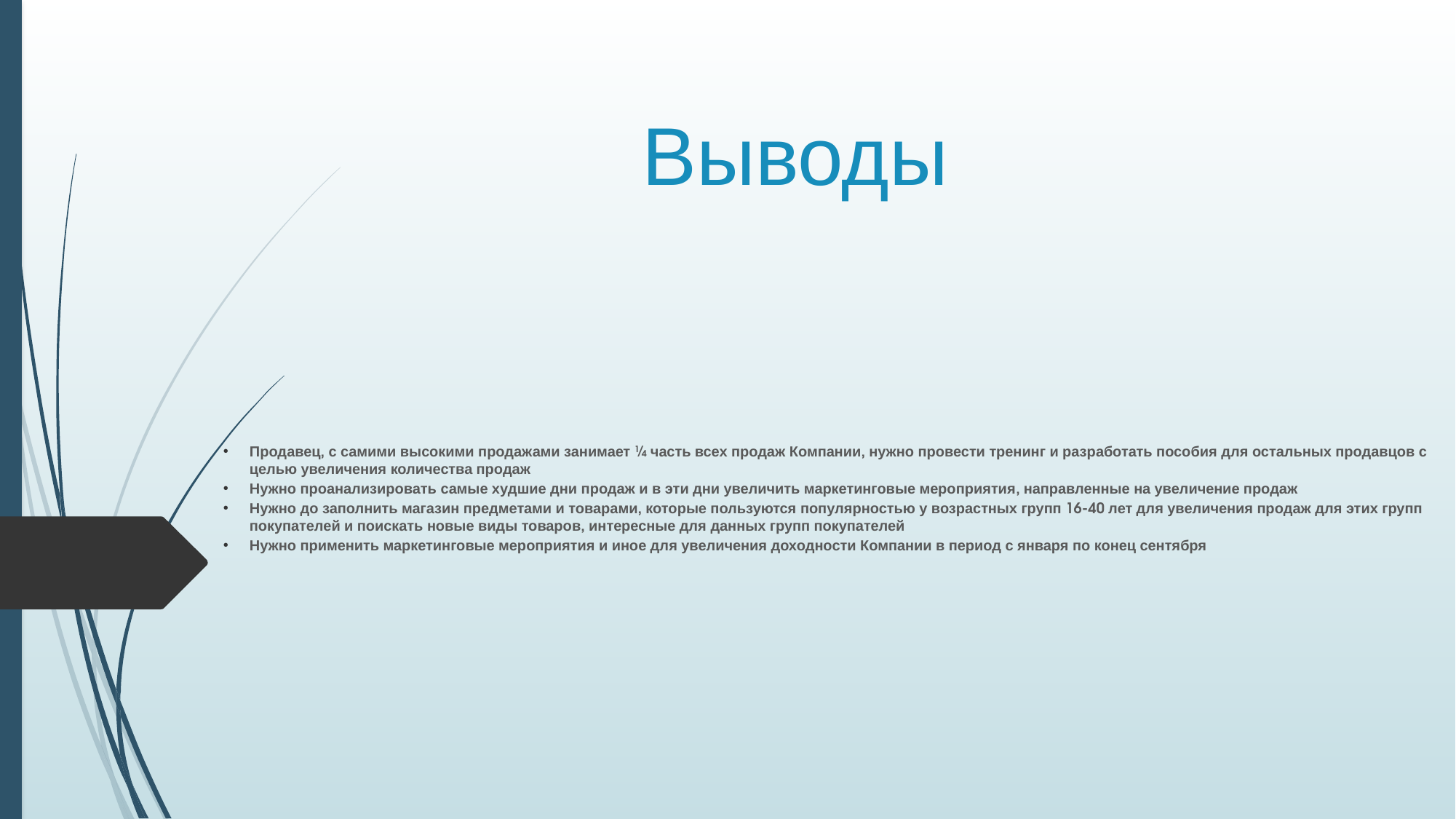

# Выводы
Продавец, с самими высокими продажами занимает ¼ часть всех продаж Компании, нужно провести тренинг и разработать пособия для остальных продавцов с целью увеличения количества продаж
Нужно проанализировать самые худшие дни продаж и в эти дни увеличить маркетинговые мероприятия, направленные на увеличение продаж
Нужно до заполнить магазин предметами и товарами, которые пользуются популярностью у возрастных групп 16-40 лет для увеличения продаж для этих групп покупателей и поискать новые виды товаров, интересные для данных групп покупателей
Нужно применить маркетинговые мероприятия и иное для увеличения доходности Компании в период с января по конец сентября